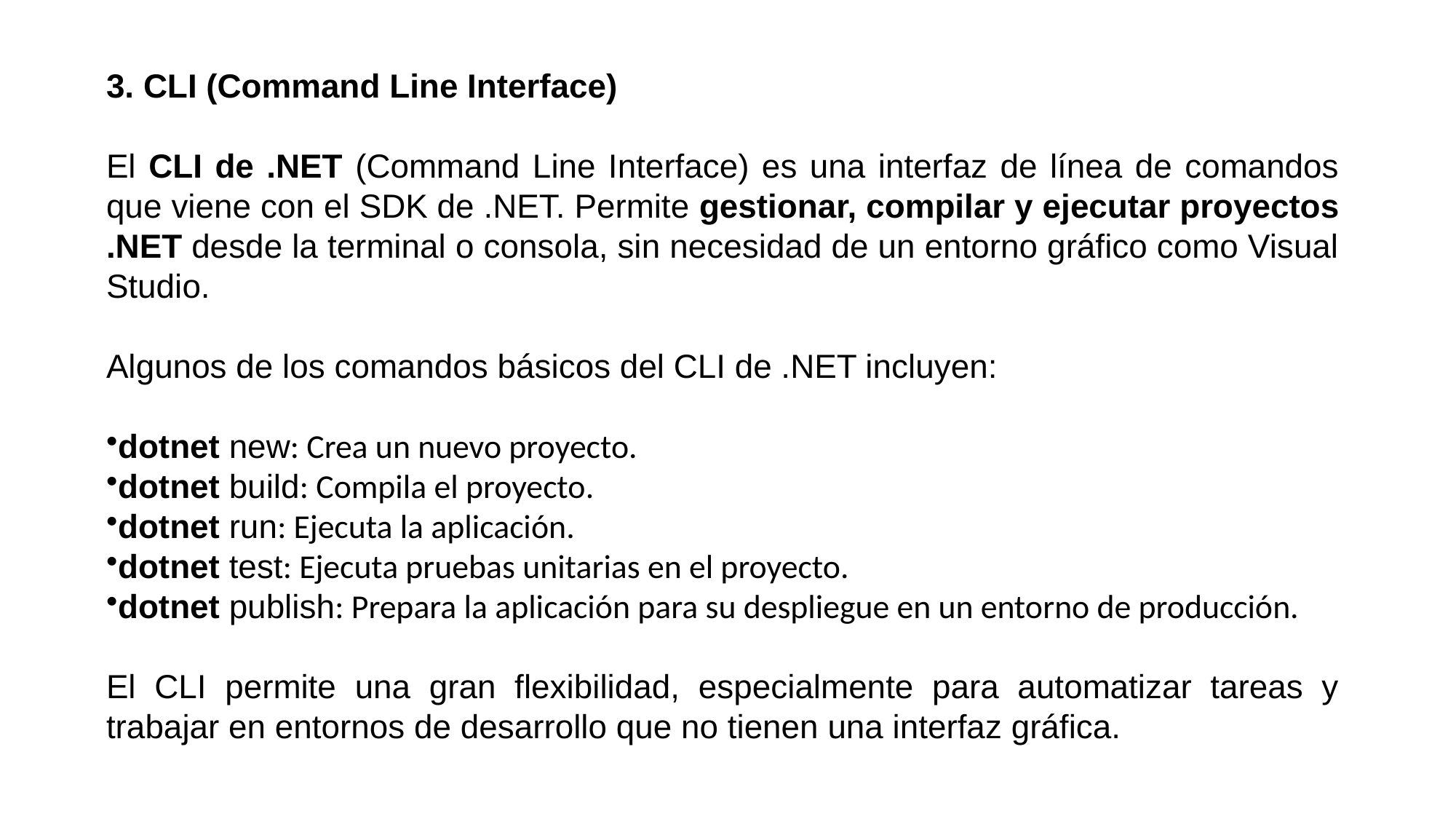

3. CLI (Command Line Interface)

El CLI de .NET (Command Line Interface) es una interfaz de línea de comandos que viene con el SDK de .NET. Permite gestionar, compilar y ejecutar proyectos .NET desde la terminal o consola, sin necesidad de un entorno gráfico como Visual Studio.

Algunos de los comandos básicos del CLI de .NET incluyen:

dotnet new: Crea un nuevo proyecto.
dotnet build: Compila el proyecto.
dotnet run: Ejecuta la aplicación.
dotnet test: Ejecuta pruebas unitarias en el proyecto.
dotnet publish: Prepara la aplicación para su despliegue en un entorno de producción.

El CLI permite una gran flexibilidad, especialmente para automatizar tareas y trabajar en entornos de desarrollo que no tienen una interfaz gráfica.